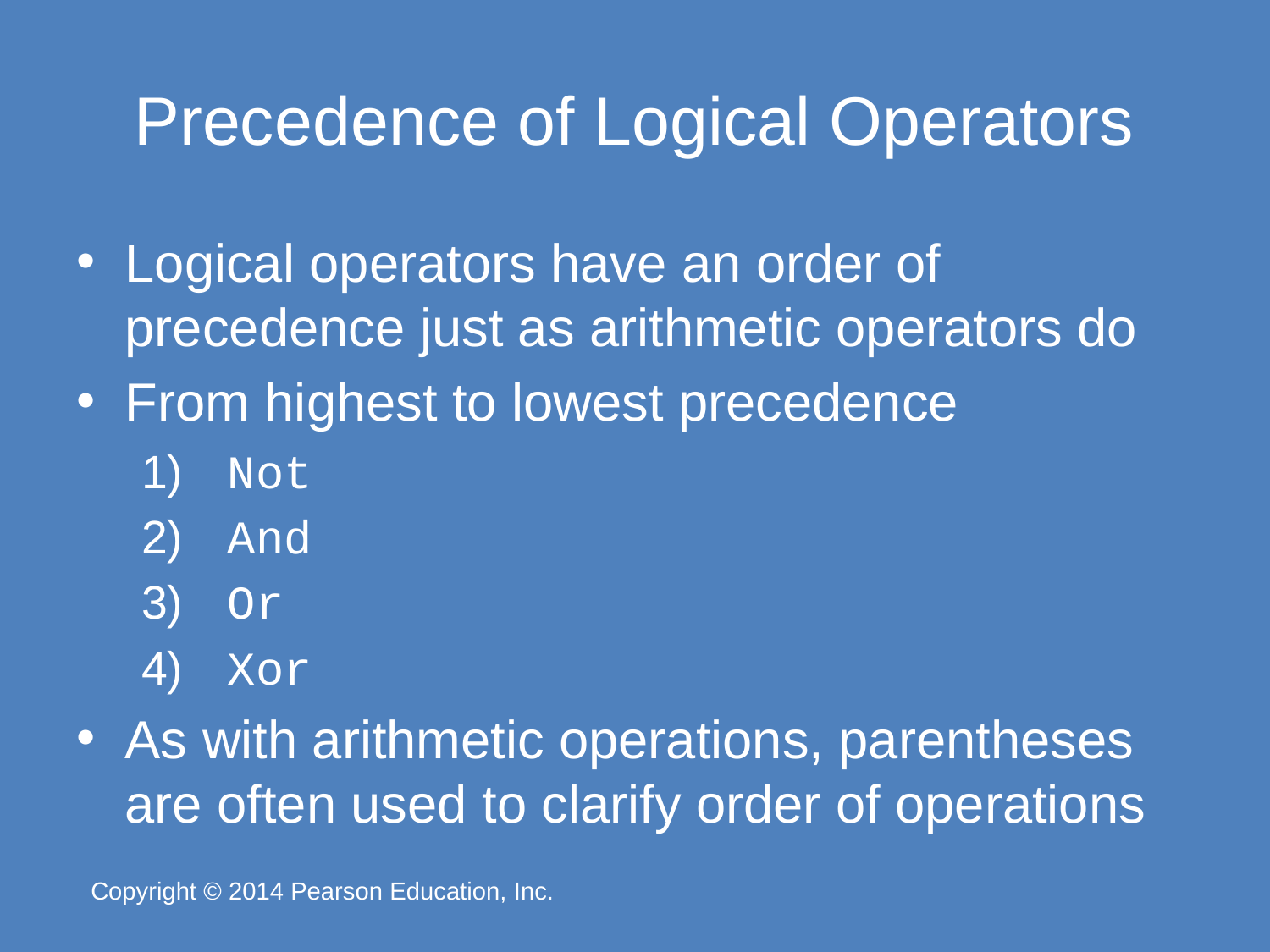

# Precedence of Logical Operators
Logical operators have an order of precedence just as arithmetic operators do
From highest to lowest precedence
 Not
 And
 Or
 Xor
As with arithmetic operations, parentheses are often used to clarify order of operations